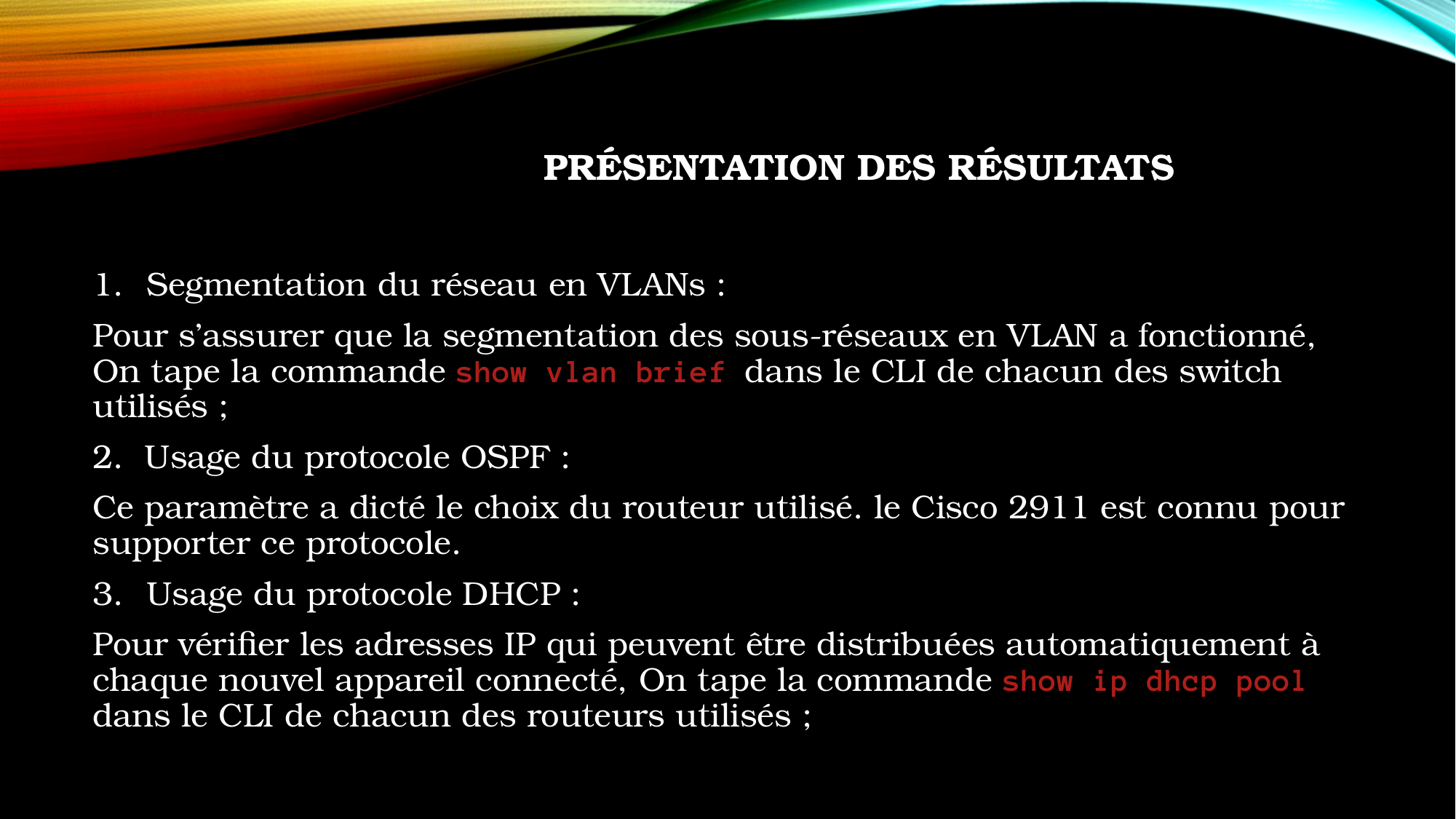

# Présentation des résultats
Segmentation du réseau en VLANs :
Pour s’assurer que la segmentation des sous-réseaux en VLAN a fonctionné, On tape la commande show vlan brief dans le CLI de chacun des switch utilisés ;
2.  Usage du protocole OSPF :
Ce paramètre a dicté le choix du routeur utilisé. le Cisco 2911 est connu pour supporter ce protocole.
Usage du protocole DHCP :
Pour vérifier les adresses IP qui peuvent être distribuées automatiquement à chaque nouvel appareil connecté, On tape la commande show ip dhcp pool dans le CLI de chacun des routeurs utilisés ;